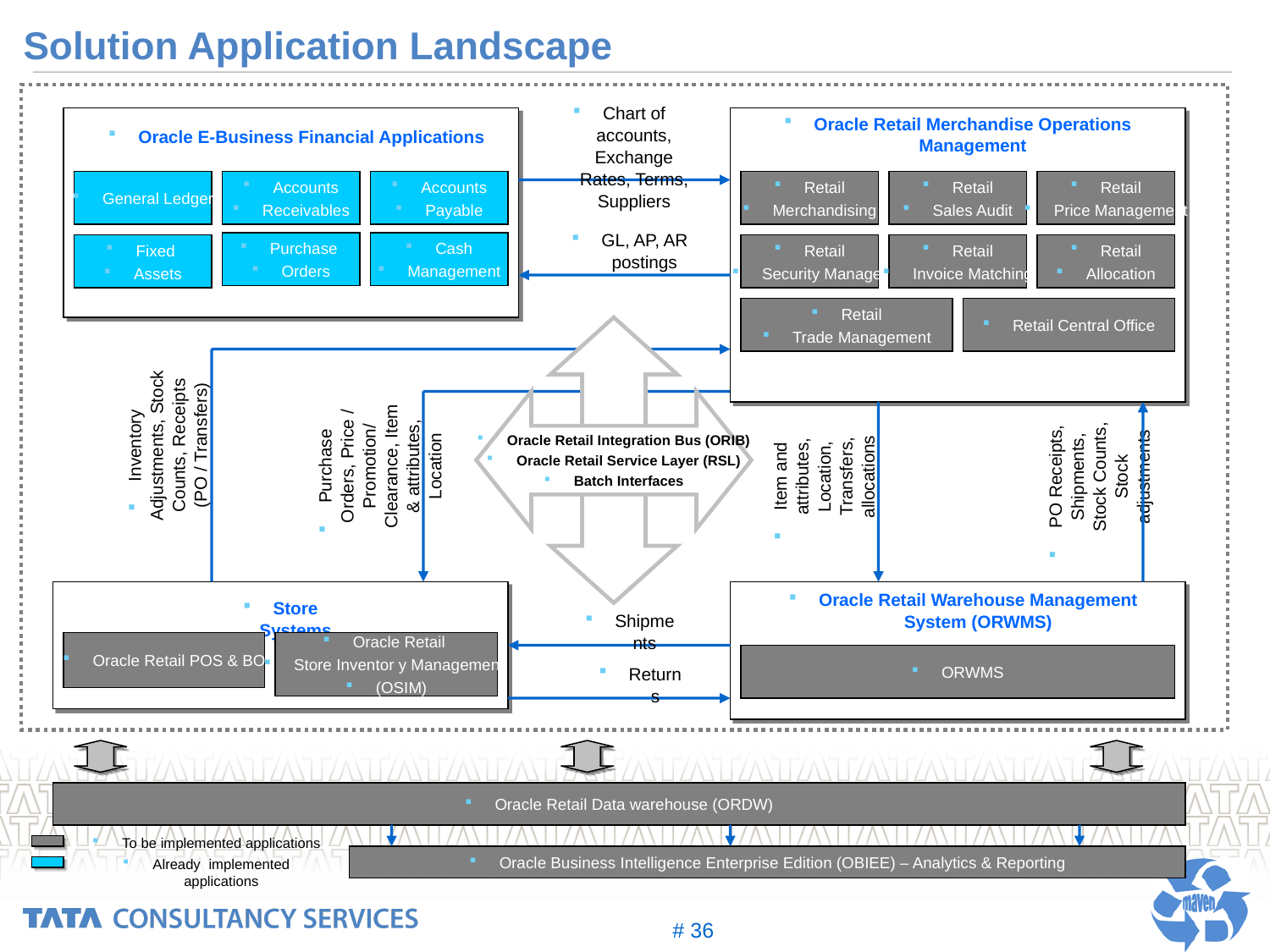

Solution Application Landscape

Chart of accounts, Exchange Rates, Terms, Suppliers
Oracle Retail Merchandise Operations Management

Oracle E-Business Financial Applications
General Ledger
Accounts
Receivables
Accounts
Payable
Retail
Merchandising
Retail
Sales Audit
Retail
Price Management

GL, AP, AR postings
Purchase
Orders
Cash
Management
Fixed
Assets
Retail
Security Manager
Retail
Invoice Matching
Retail
Allocation

Retail
Trade Management
Retail Central Office

Oracle Retail Integration Bus (ORIB)
Oracle Retail Service Layer (RSL)
Batch Interfaces

Purchase Orders, Price / Promotion/ Clearance, Item & attributes, Location
Inventory Adjustments, Stock Counts, Receipts (PO / Transfers)
Item and attributes, Location, Transfers, allocations
PO Receipts, Shipments, Stock Counts, Stock adjustments

Oracle Retail Warehouse Management System (ORWMS)
Store Systems
Shipments
Oracle Retail POS & BO
Oracle Retail
Store Inventor y Management
(OSIM)

ORWMS
Returns

Oracle Retail Data warehouse (ORDW)

To be implemented applications

Oracle Business Intelligence Enterprise Edition (OBIEE) – Analytics & Reporting
Already  implemented applications